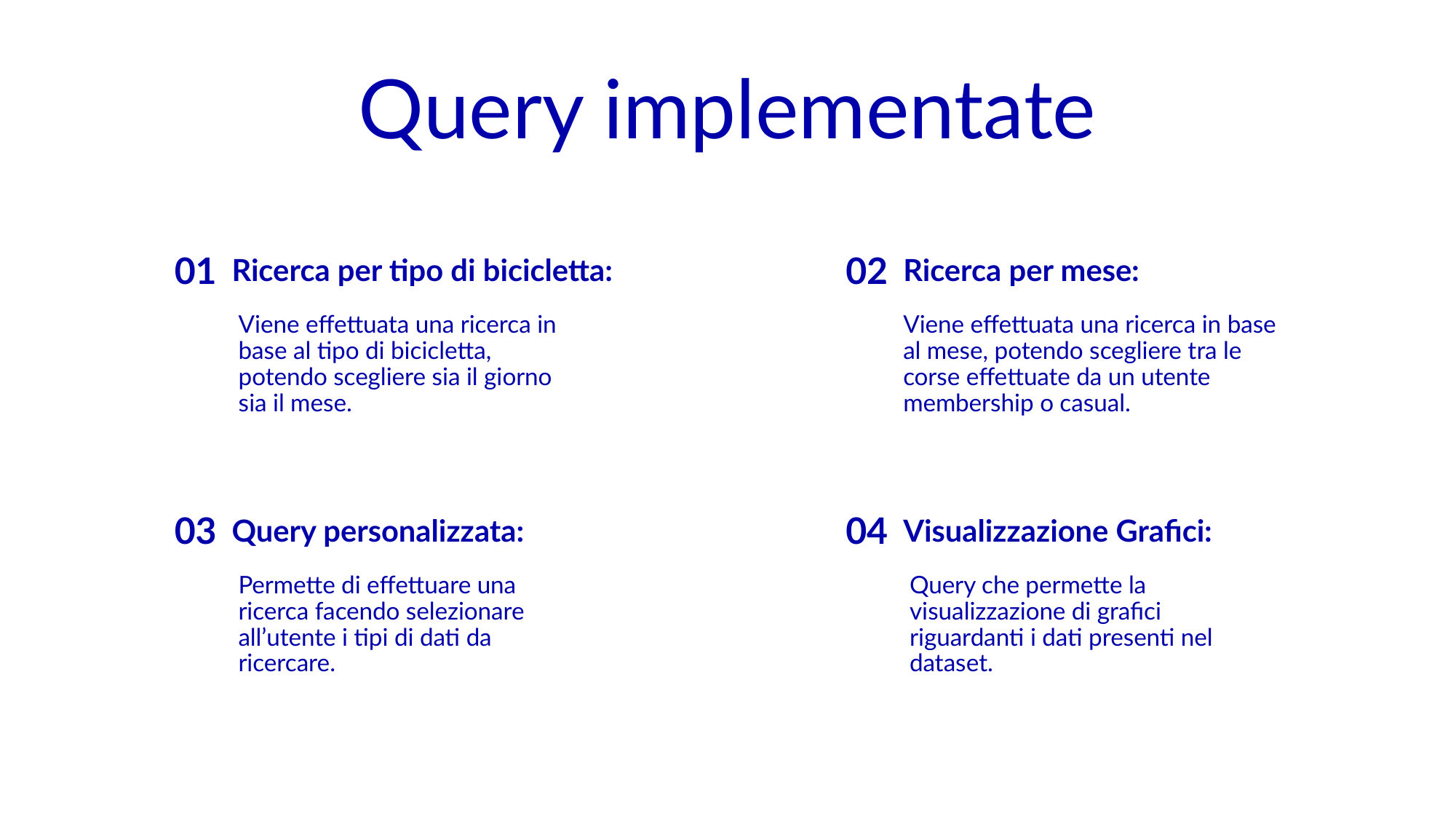

Query implementate
Ricerca per tipo di bicicletta:
Ricerca per mese:
# 01
02
Viene effettuata una ricerca in base al mese, potendo scegliere tra le corse effettuate da un utente membership o casual.
Viene effettuata una ricerca in base al tipo di bicicletta, potendo scegliere sia il giorno sia il mese.
Query personalizzata:
Visualizzazione Grafici:
03
04
Permette di effettuare una ricerca facendo selezionare all’utente i tipi di dati da ricercare.
Query che permette la visualizzazione di grafici riguardanti i dati presenti nel dataset.